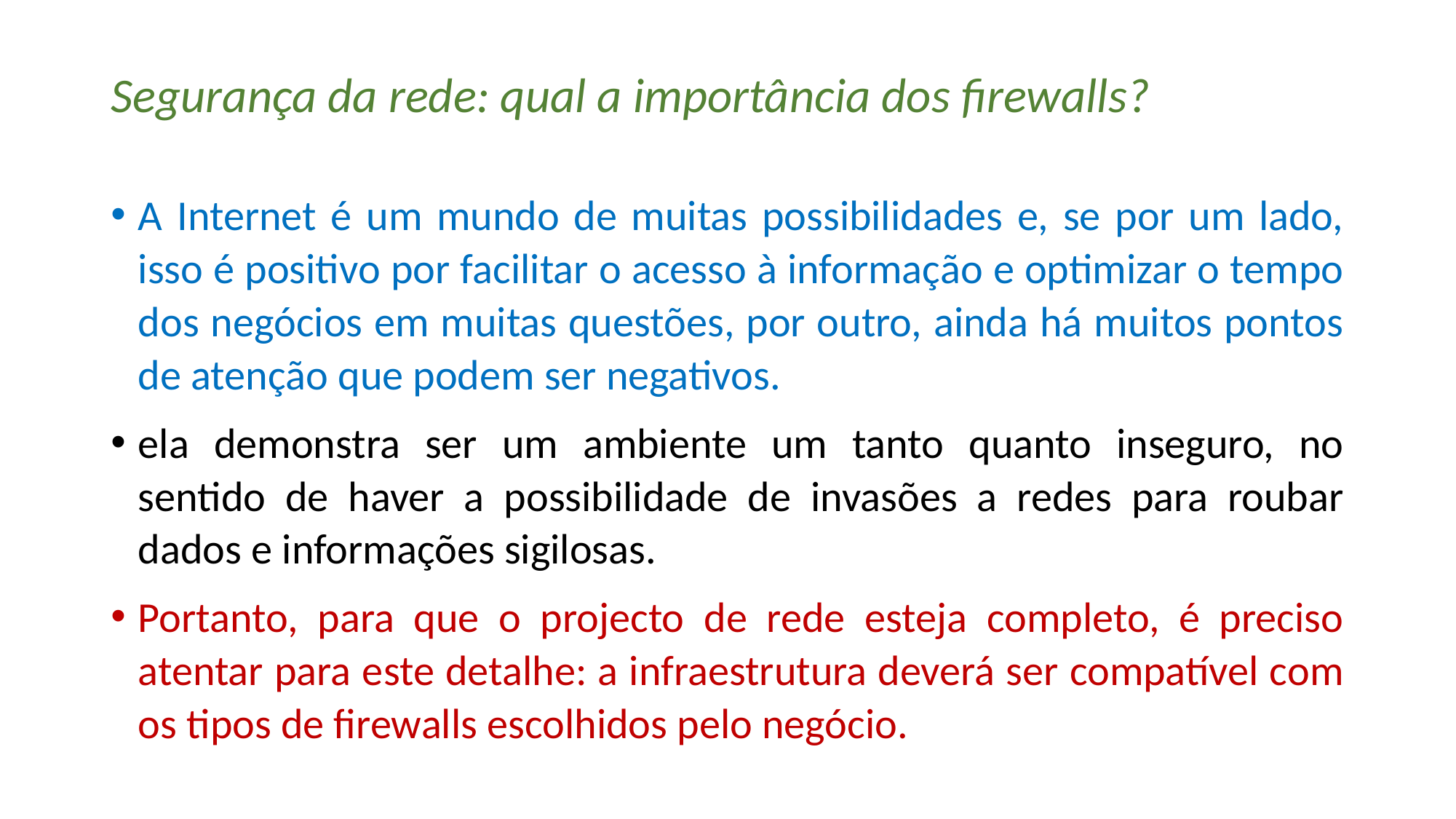

# Segurança da rede: qual a importância dos firewalls?
A Internet é um mundo de muitas possibilidades e, se por um lado, isso é positivo por facilitar o acesso à informação e optimizar o tempo dos negócios em muitas questões, por outro, ainda há muitos pontos de atenção que podem ser negativos.
ela demonstra ser um ambiente um tanto quanto inseguro, no sentido de haver a possibilidade de invasões a redes para roubar dados e informações sigilosas.
Portanto, para que o projecto de rede esteja completo, é preciso atentar para este detalhe: a infraestrutura deverá ser compatível com os tipos de firewalls escolhidos pelo negócio.